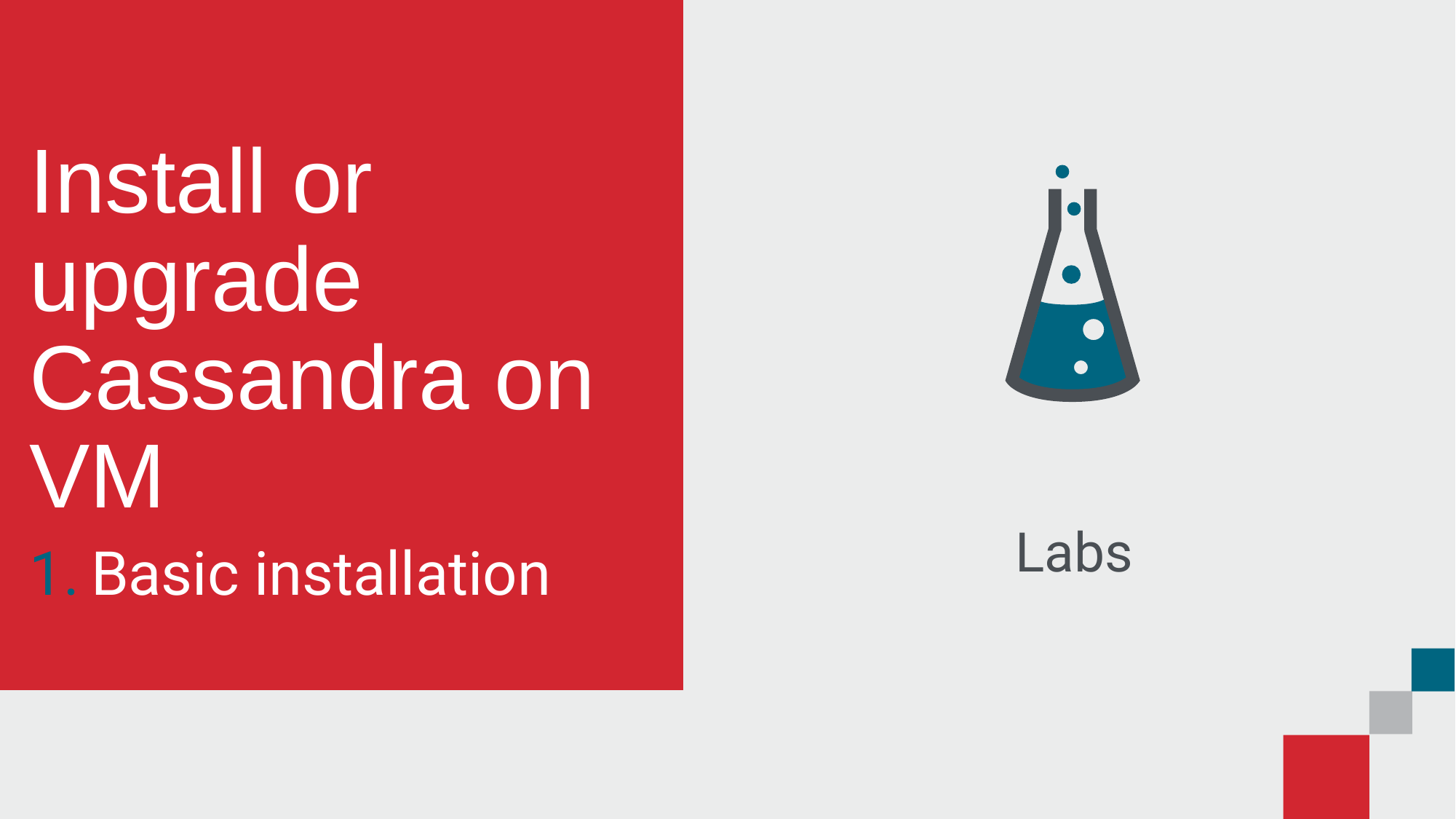

# Install or upgrade Cassandra on VM
Basic installation